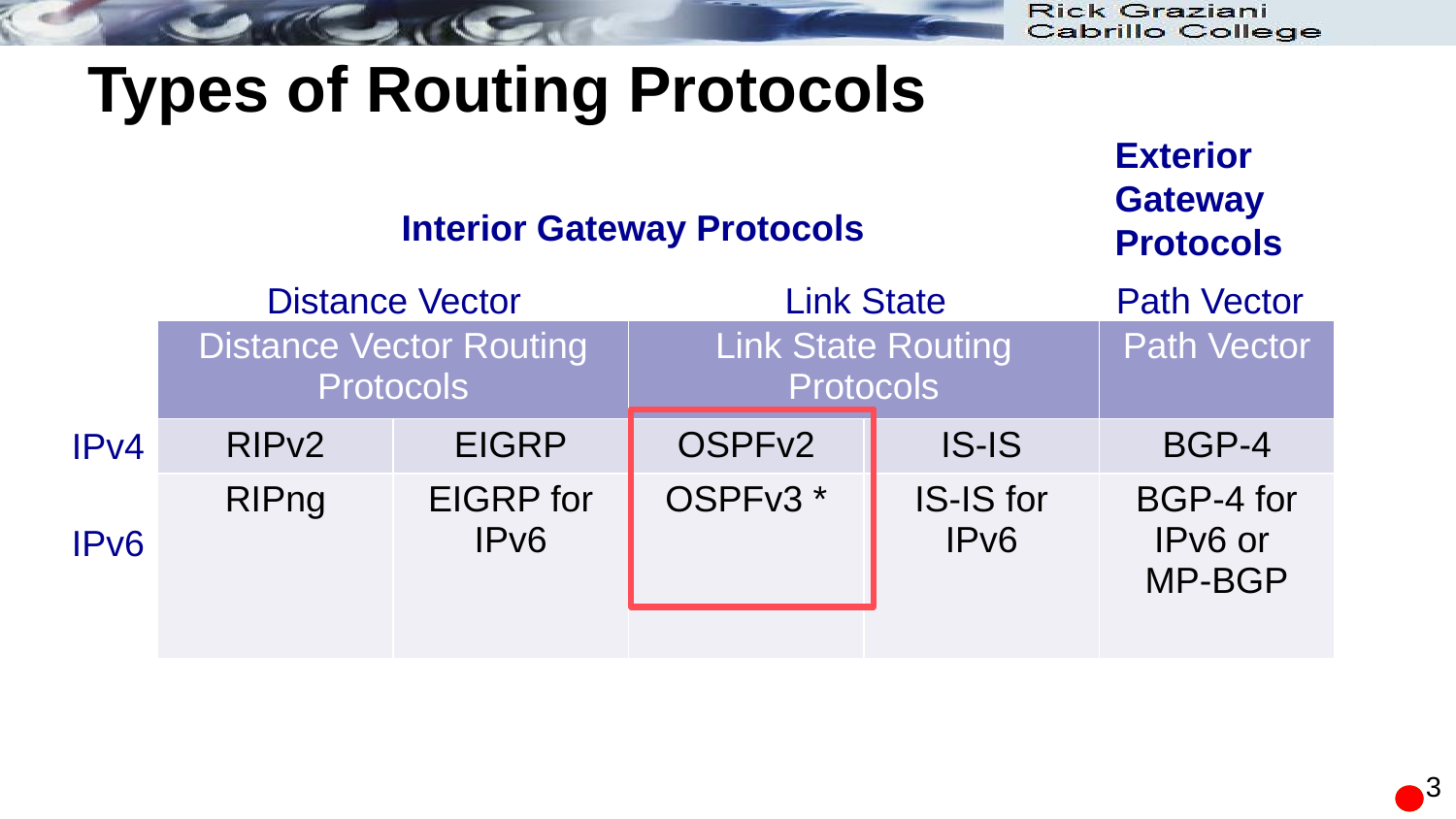

# Types of Routing Protocols
Exterior Gateway Protocols
Interior Gateway Protocols
Distance Vector
Link State
Path Vector
| Distance Vector Routing Protocols |  | Link State Routing Protocols |  | Path Vector |
| --- | --- | --- | --- | --- |
| RIPv2 | EIGRP | OSPFv2 | IS-IS | BGP-4 |
| RIPng | EIGRP for IPv6 | OSPFv3 \* | IS-IS for IPv6 | BGP-4 for IPv6 or MP-BGP |

IPv4
IPv6
* OSPFv3 supports routing both IPv4 and IPv6.
3